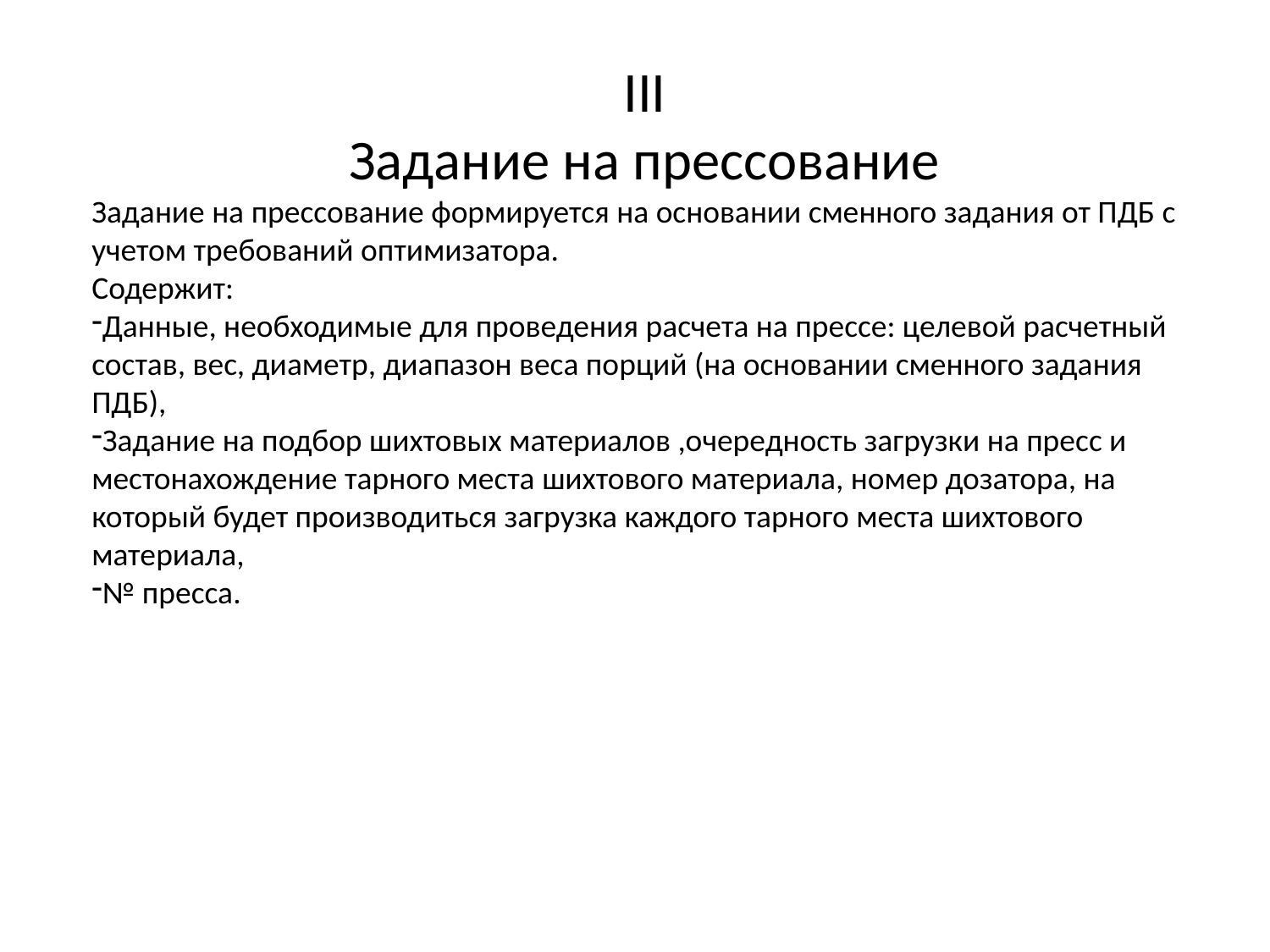

III
Задание на прессование
Задание на прессование формируется на основании сменного задания от ПДБ с учетом требований оптимизатора.
Содержит:
Данные, необходимые для проведения расчета на прессе: целевой расчетный состав, вес, диаметр, диапазон веса порций (на основании сменного задания ПДБ),
Задание на подбор шихтовых материалов ,очередность загрузки на пресс и местонахождение тарного места шихтового материала, номер дозатора, на который будет производиться загрузка каждого тарного места шихтового материала,
№ пресса.